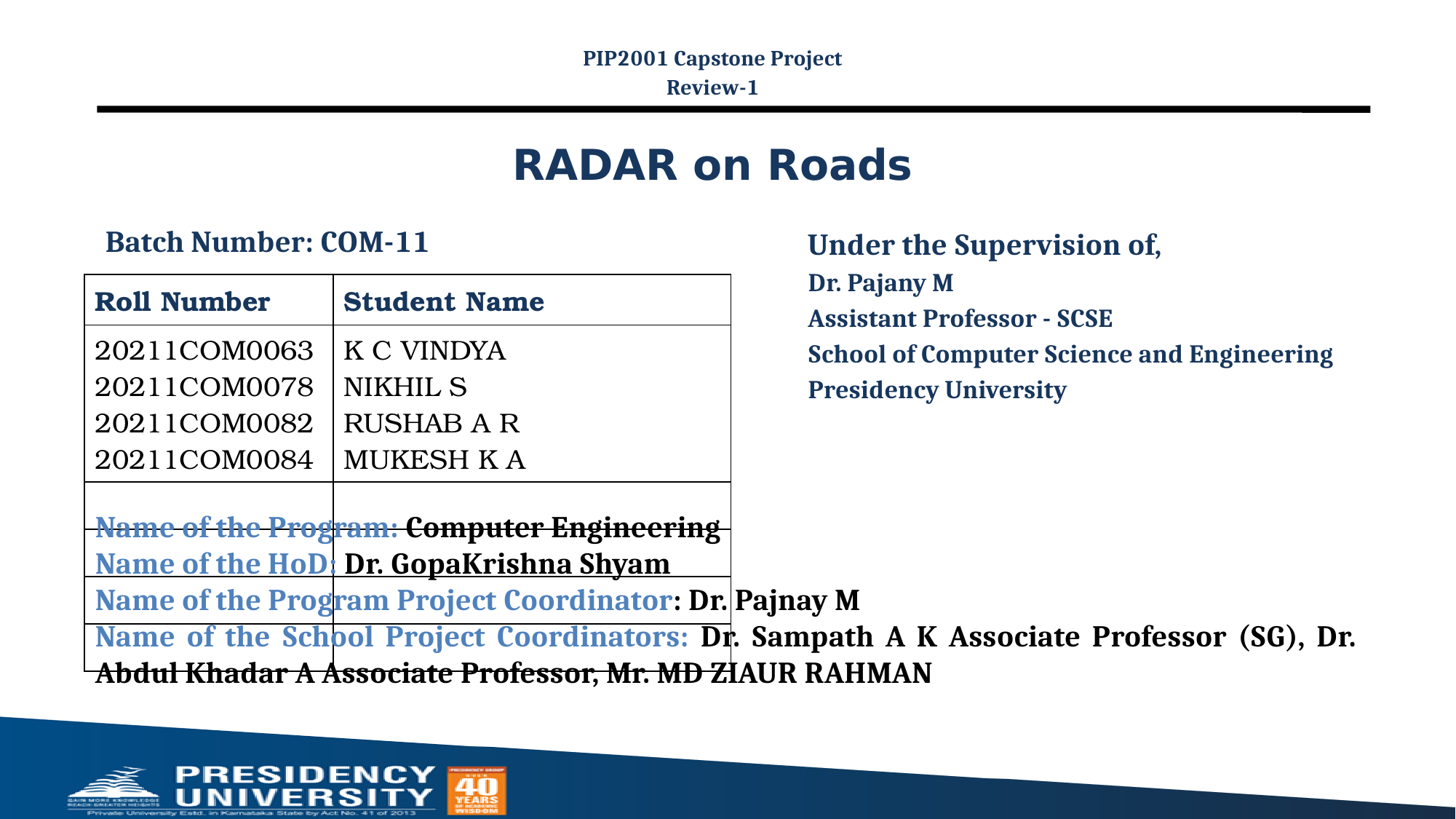

PIP2001 Capstone Project
Review-1
# RADAR on Roads
Batch Number: COM-11

Under the Supervision of,
Dr. Pajany M
Assistant Professor - SCSE
School of Computer Science and Engineering
Presidency University

| Roll Number | Student Name |
| --- | --- |
| 20211COM0063 20211COM0078 20211COM0082 20211COM0084 | K C VINDYA NIKHIL S RUSHAB A R MUKESH K A |
|  |  |
|  |  |
|  |  |
|  |  |
Name of the Program: Computer Engineering
Name of the HoD: Dr. GopaKrishna Shyam
Name of the Program Project Coordinator: Dr. Pajnay M
Name of the School Project Coordinators: Dr. Sampath A K Associate Professor (SG), Dr. Abdul Khadar A Associate Professor, Mr. MD ZIAUR RAHMAN